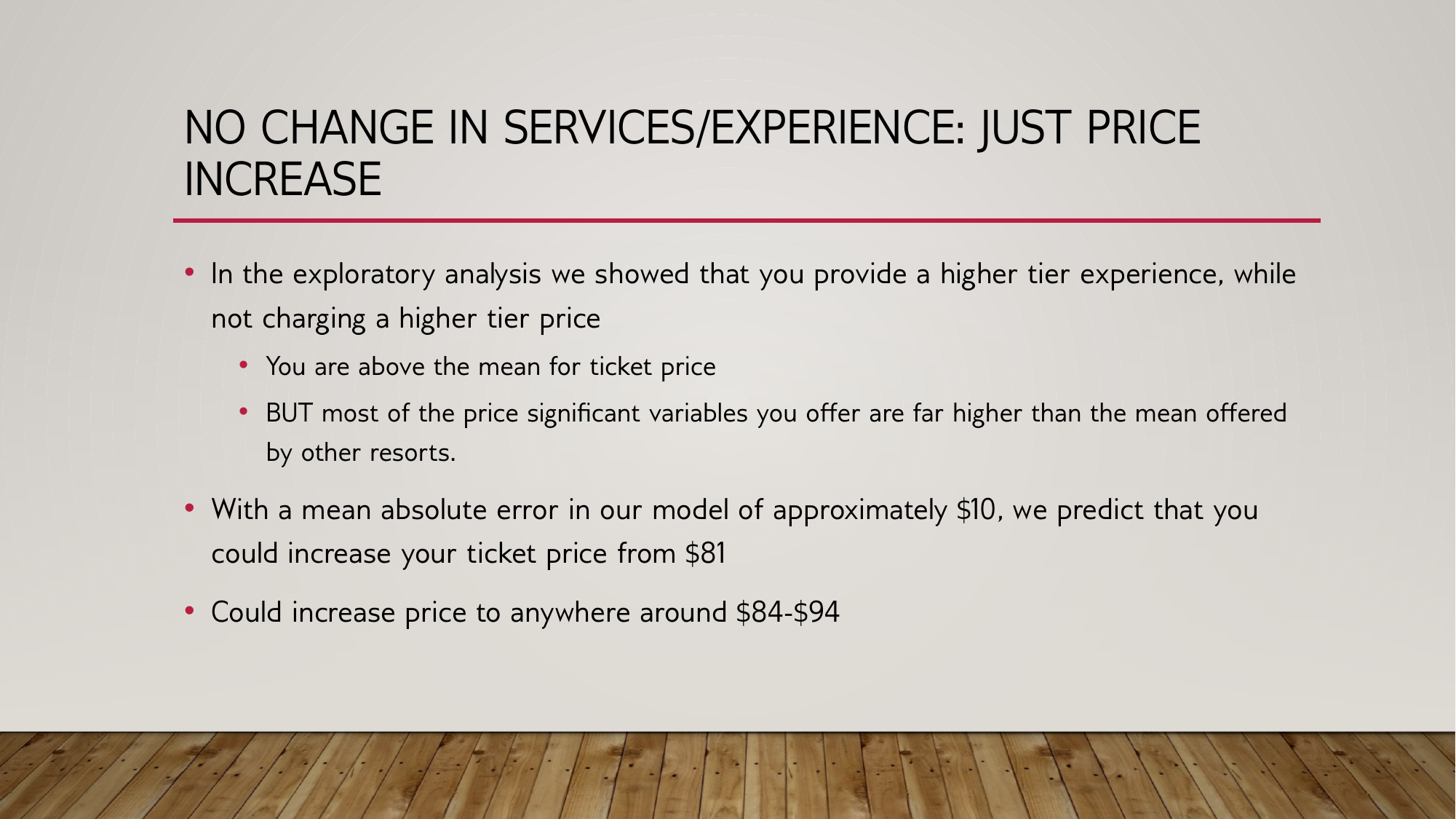

# No change in services/experience: just price increase
In the exploratory analysis we showed that you provide a higher tier experience, while not charging a higher tier price
You are above the mean for ticket price
BUT most of the price significant variables you offer are far higher than the mean offered by other resorts.
With a mean absolute error in our model of approximately $10, we predict that you could increase your ticket price from $81
Could increase price to anywhere around $84-$94